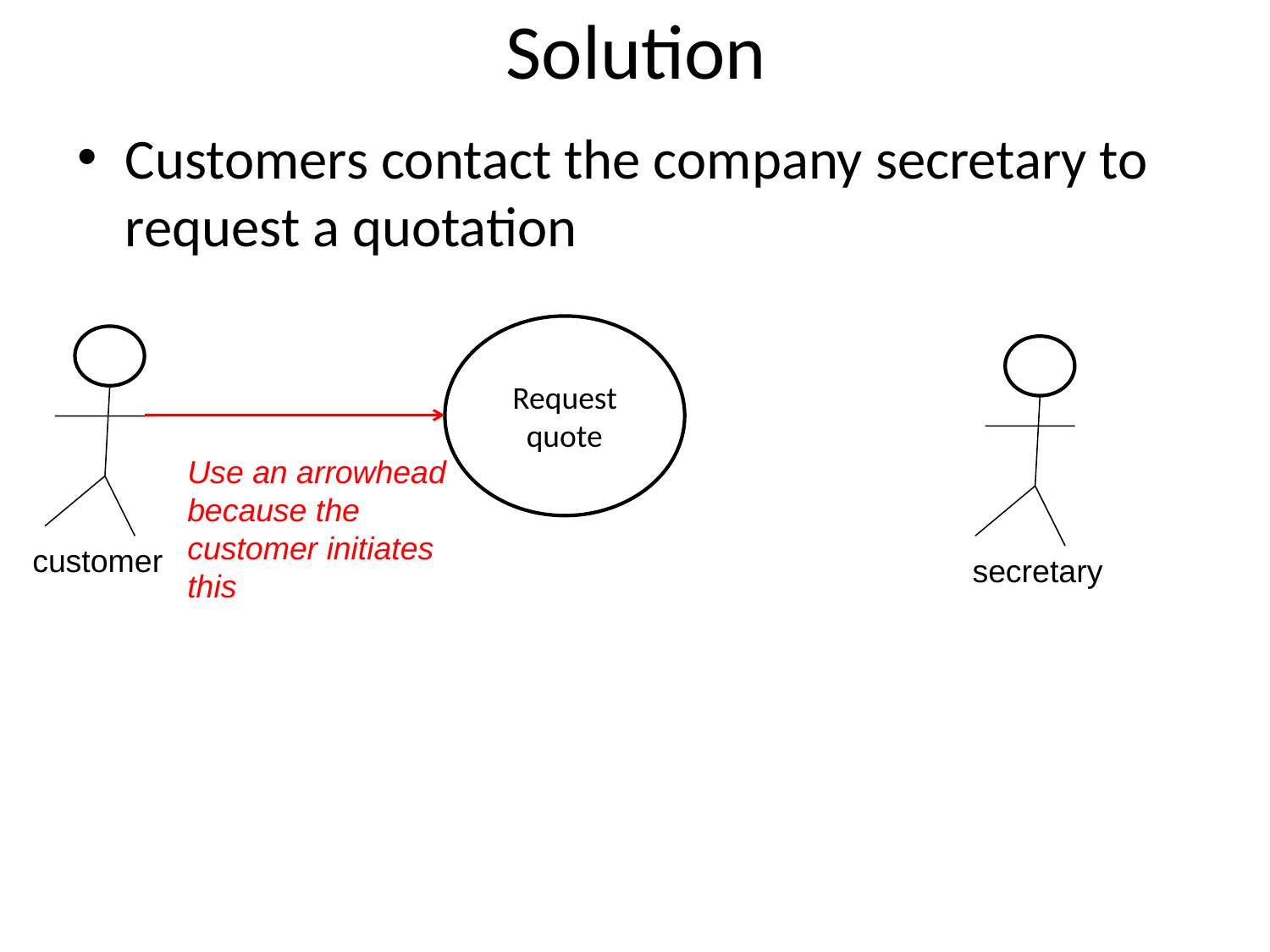

# Solution
Customers contact the company secretary to request a quotation
Request quote

Use an arrowhead because the customer initiates this
customer
secretary